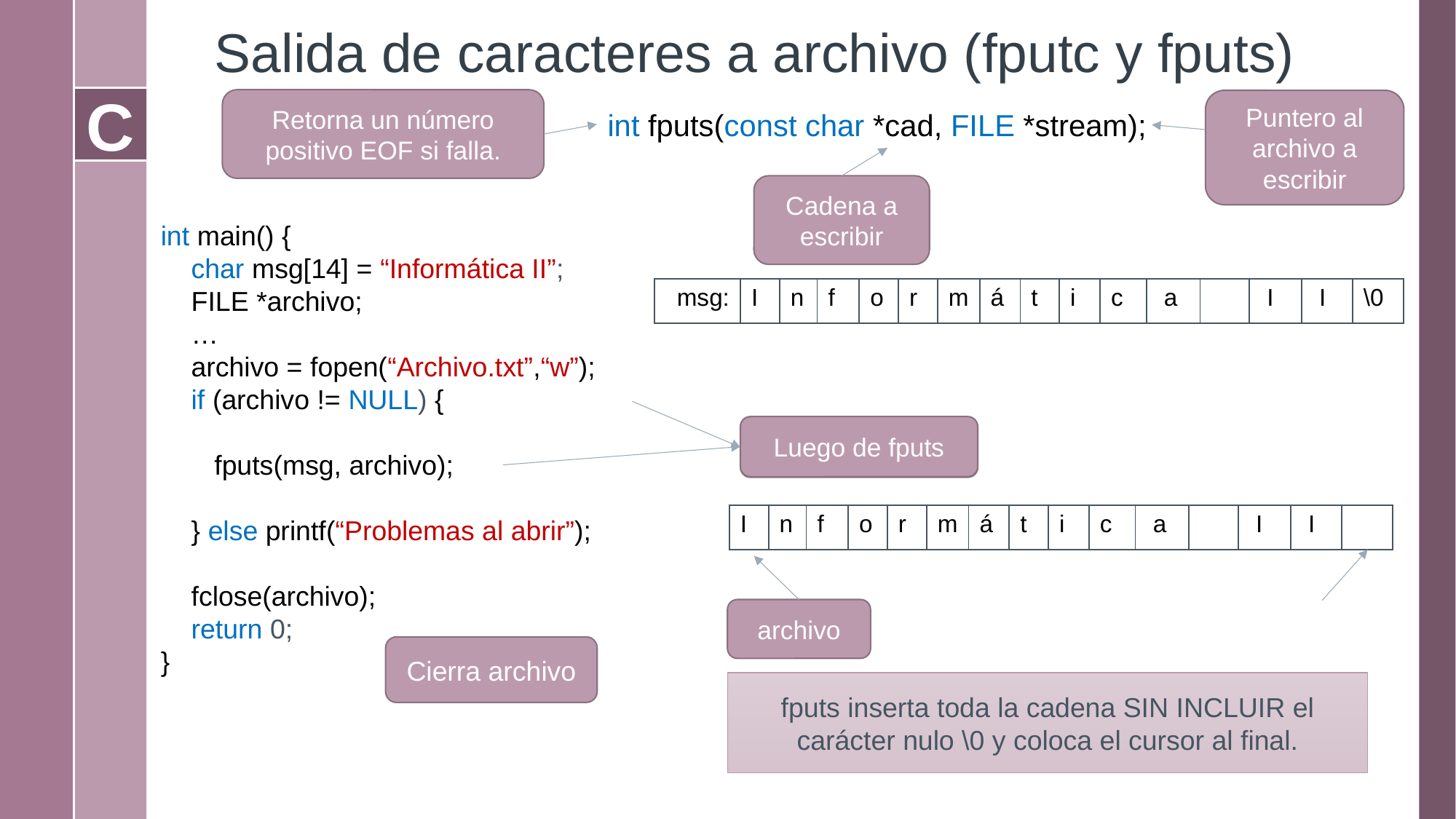

# Salida de caracteres a archivo (fputc y fputs)
Retorna un número positivo EOF si falla.
Puntero al archivo a escribir
int fputs(const char *cad, FILE *stream);
Cadena a escribir
int main() {
    char msg[14] = “Informática II”;
    FILE *archivo;
    …
    archivo = fopen(“Archivo.txt”,“w”);
    if (archivo != NULL) {
       fputs(msg, archivo);
    } else printf(“Problemas al abrir”);

    fclose(archivo);
    return 0;
}
| msg: | I | n | f | o | r | m | á | t | i | c | a |  | I | I | \0 |
| --- | --- | --- | --- | --- | --- | --- | --- | --- | --- | --- | --- | --- | --- | --- | --- |
Luego de fopen()
Luego de fputs
| I | n | f | o | r | m | á | t | i | c | a |  | I | I |  |
| --- | --- | --- | --- | --- | --- | --- | --- | --- | --- | --- | --- | --- | --- | --- |
|  |  |  |  |  |  |  |  |  |  |  |  |  |  |  |
| --- | --- | --- | --- | --- | --- | --- | --- | --- | --- | --- | --- | --- | --- | --- |

archivo
Cierra archivo
fputs inserta toda la cadena SIN INCLUIR el carácter nulo \0 y coloca el cursor al final.